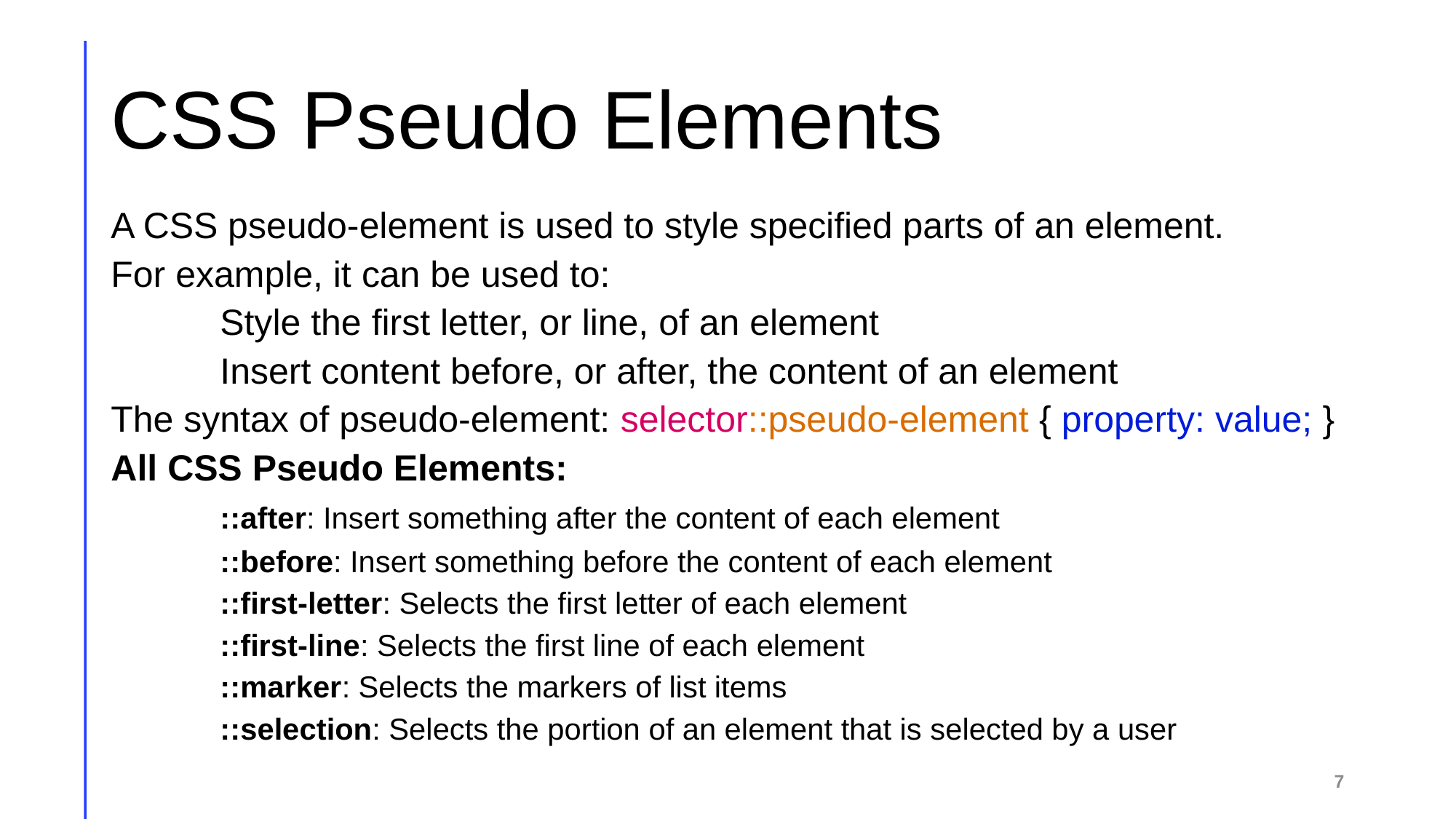

# CSS Pseudo Elements
A CSS pseudo-element is used to style specified parts of an element.
For example, it can be used to:
	Style the first letter, or line, of an element
	Insert content before, or after, the content of an element
The syntax of pseudo-element: selector::pseudo-element { property: value; }
All CSS Pseudo Elements:
	::after: Insert something after the content of each element
	::before: Insert something before the content of each element
	::first-letter: Selects the first letter of each element
	::first-line: Selects the first line of each element
	::marker: Selects the markers of list items
	::selection: Selects the portion of an element that is selected by a user

7